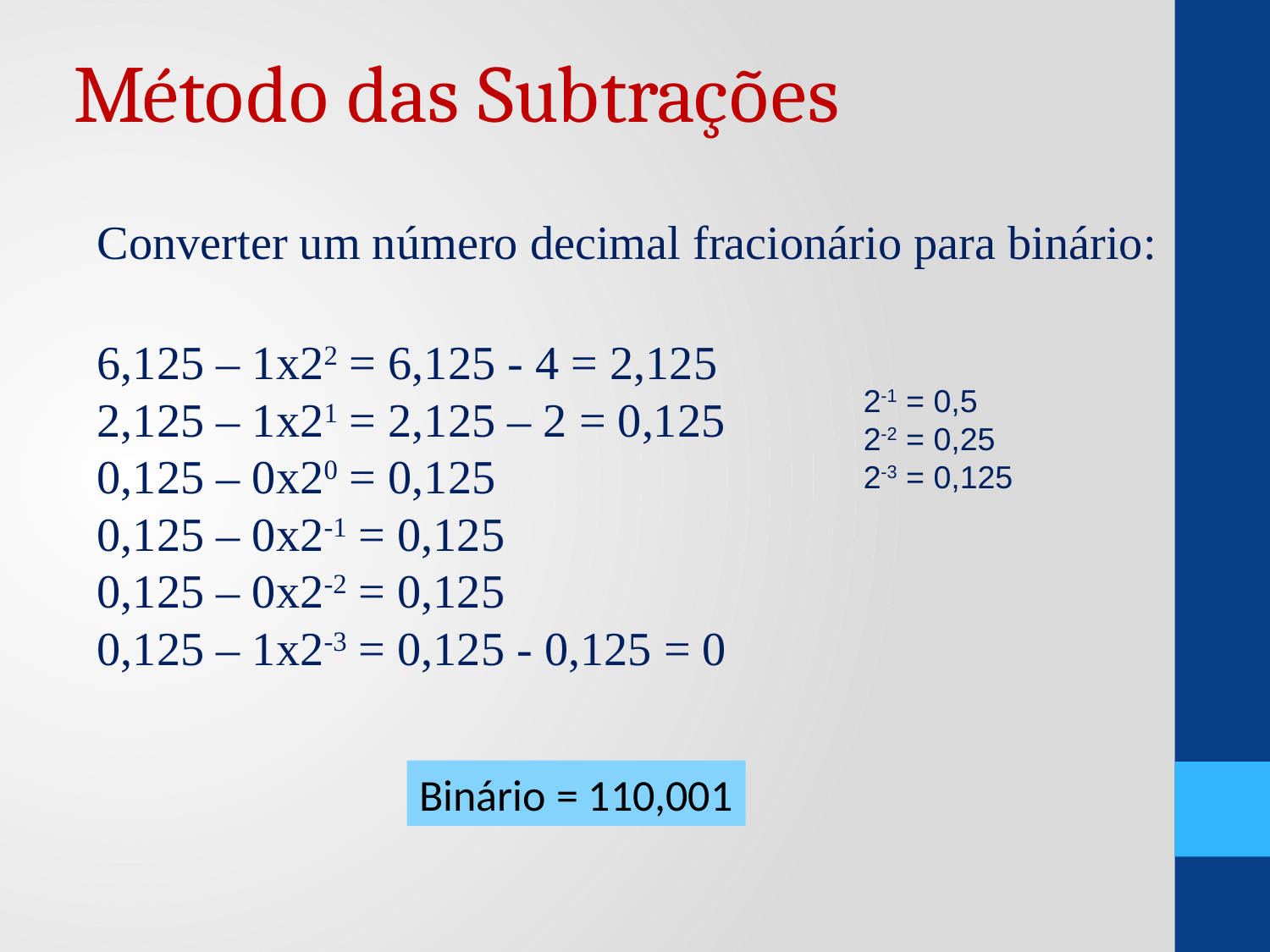

# Método das Subtrações

Converter um número decimal fracionário para binário:

6,125 – 1x22 = 6,125 - 4 = 2,125
2,125 – 1x21 = 2,125 – 2 = 0,125
0,125 – 0x20 = 0,125
0,125 – 0x2-1 = 0,125
0,125 – 0x2-2 = 0,125
0,125 – 1x2-3 = 0,125 - 0,125 = 0

2-1 = 0,5
2-2 = 0,25
2-3 = 0,125
Binário = 110,001